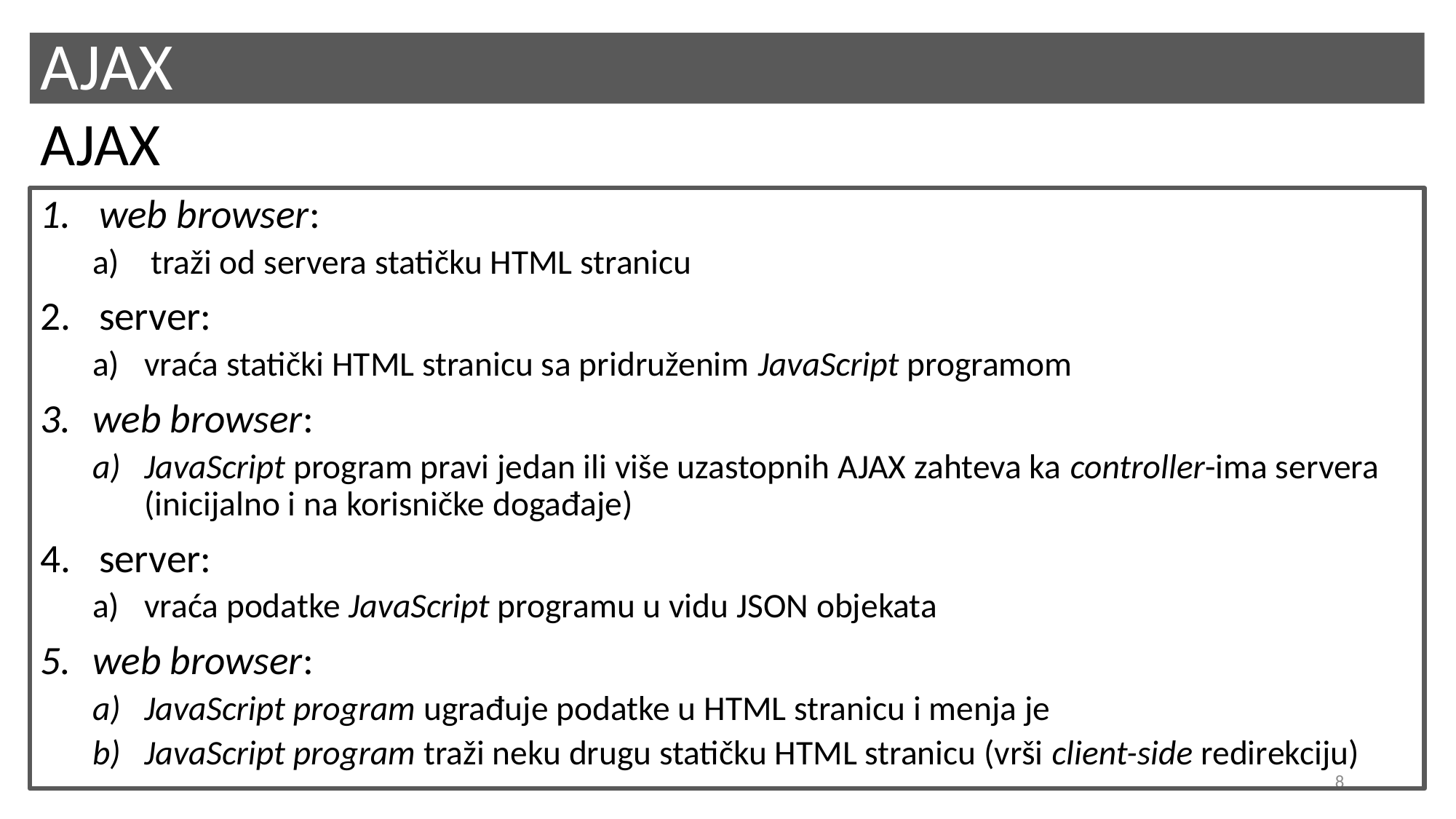

# AJAX
AJAX
web browser:
traži od servera statičku HTML stranicu
server:
vraća statički HTML stranicu sa pridruženim JavaScript programom
web browser:
JavaScript program pravi jedan ili više uzastopnih AJAX zahteva ka controller-ima servera (inicijalno i na korisničke događaje)
server:
vraća podatke JavaScript programu u vidu JSON objekata
web browser:
JavaScript program ugrađuje podatke u HTML stranicu i menja je
JavaScript program traži neku drugu statičku HTML stranicu (vrši client-side redirekciju)

8